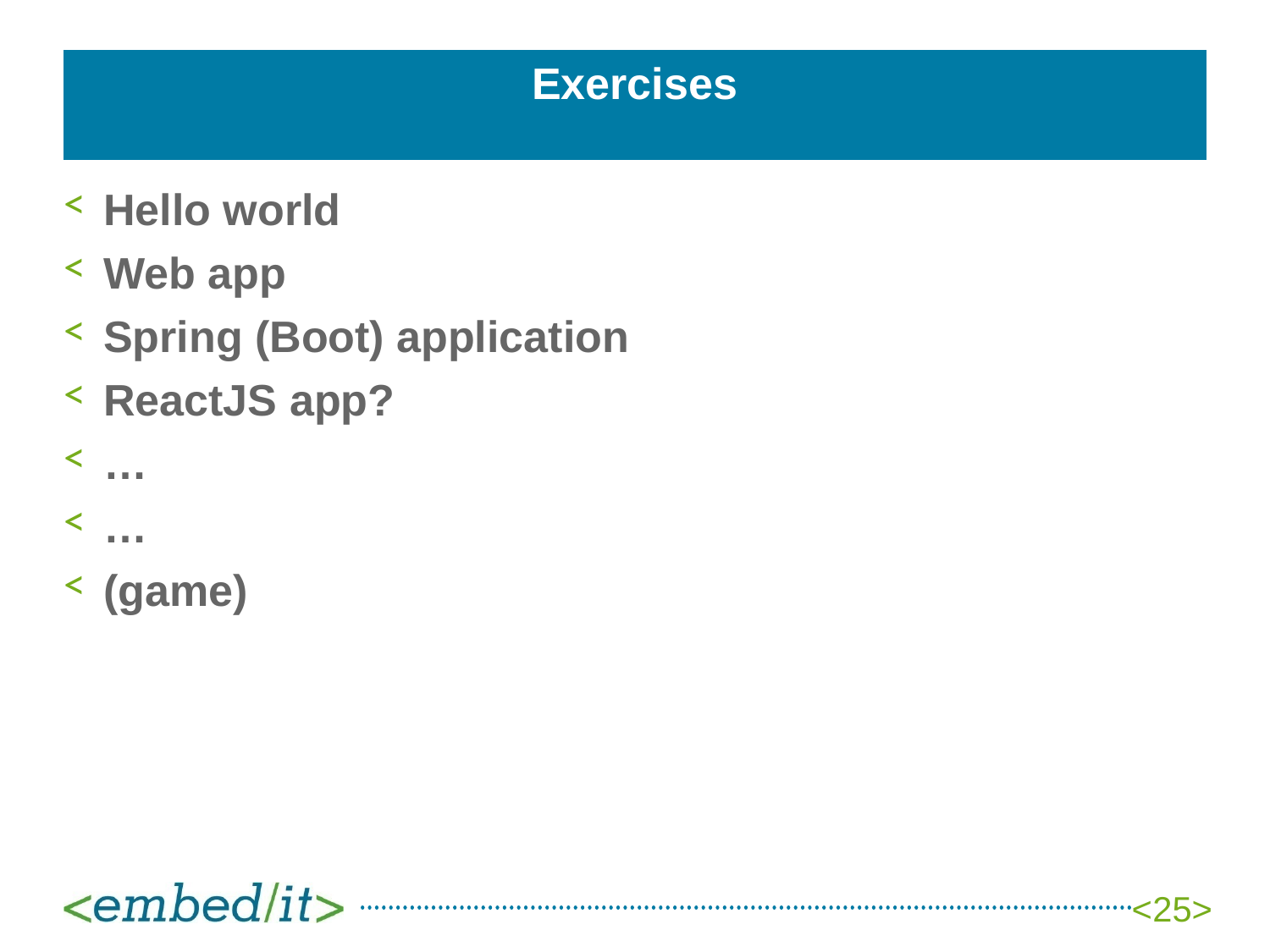

# Exercises
Hello world
Web app
Spring (Boot) application
ReactJS app?
…
…
(game)
<25>